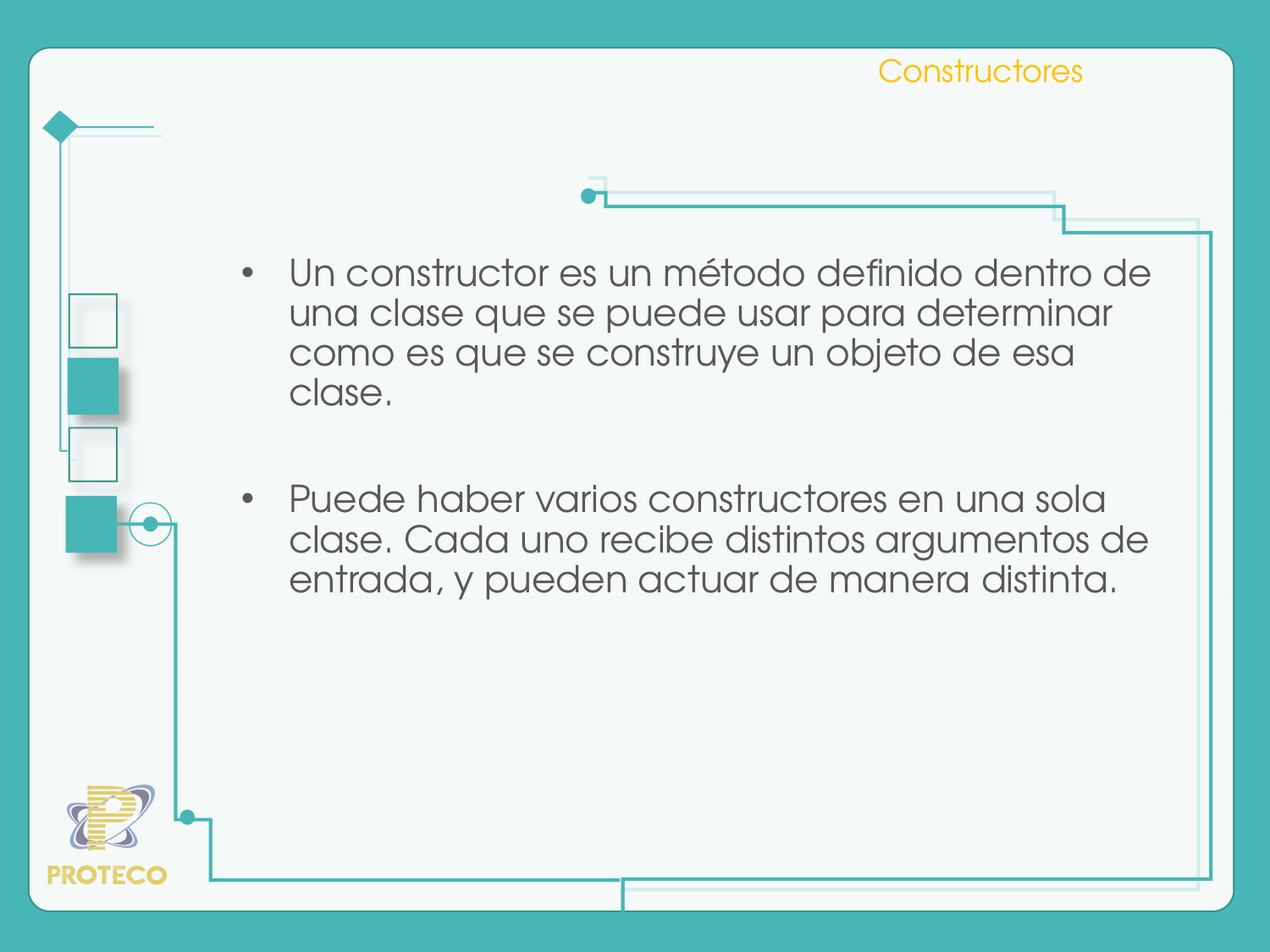

# Constructores
Un constructor es un método definido dentro de una clase que se puede usar para determinar como es que se construye un objeto de esa clase.

Puede haber varios constructores en una sola clase. Cada uno recibe distintos argumentos de entrada, y pueden actuar de manera distinta.